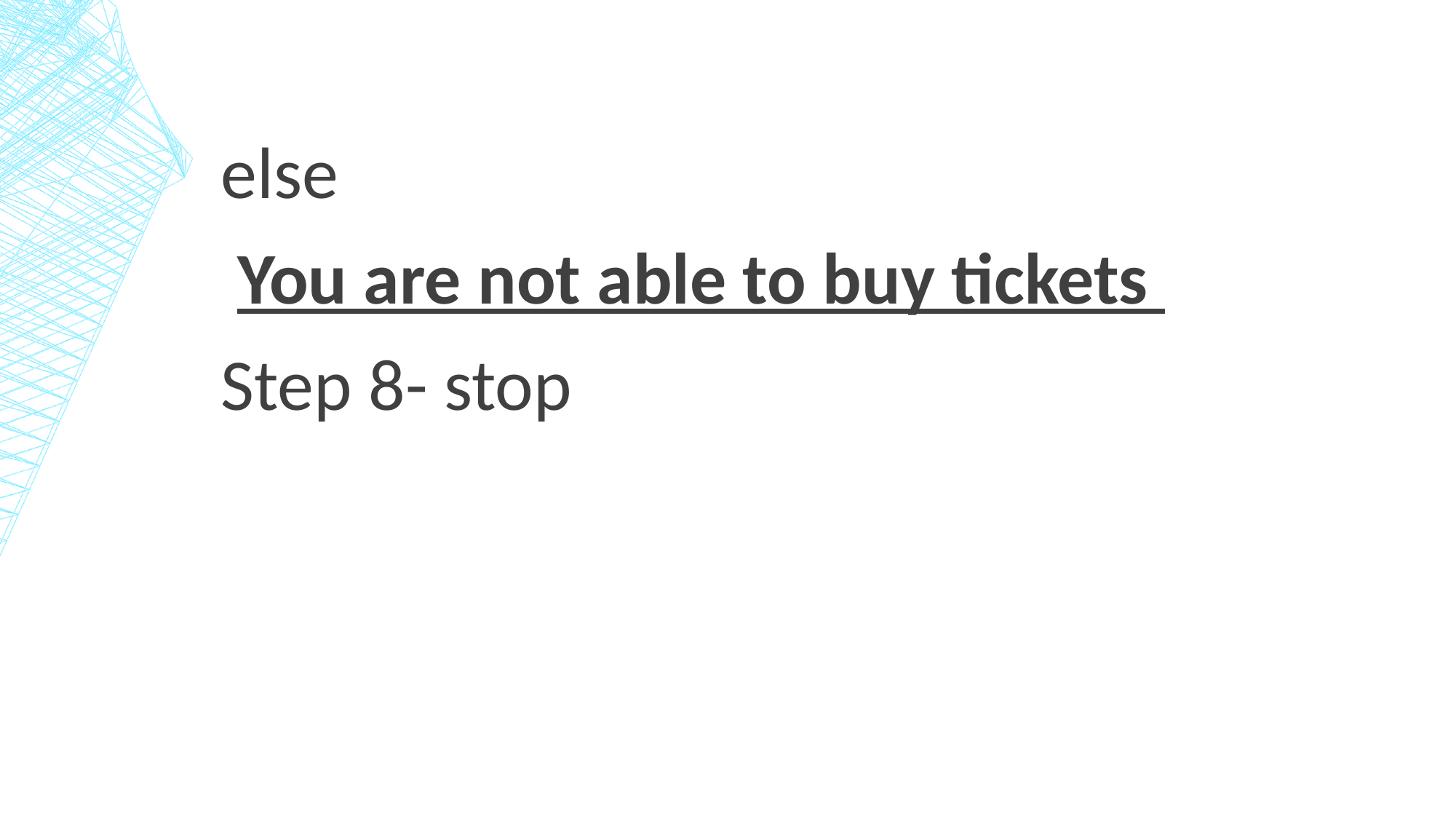

else
 You are not able to buy tickets
Step 8- stop